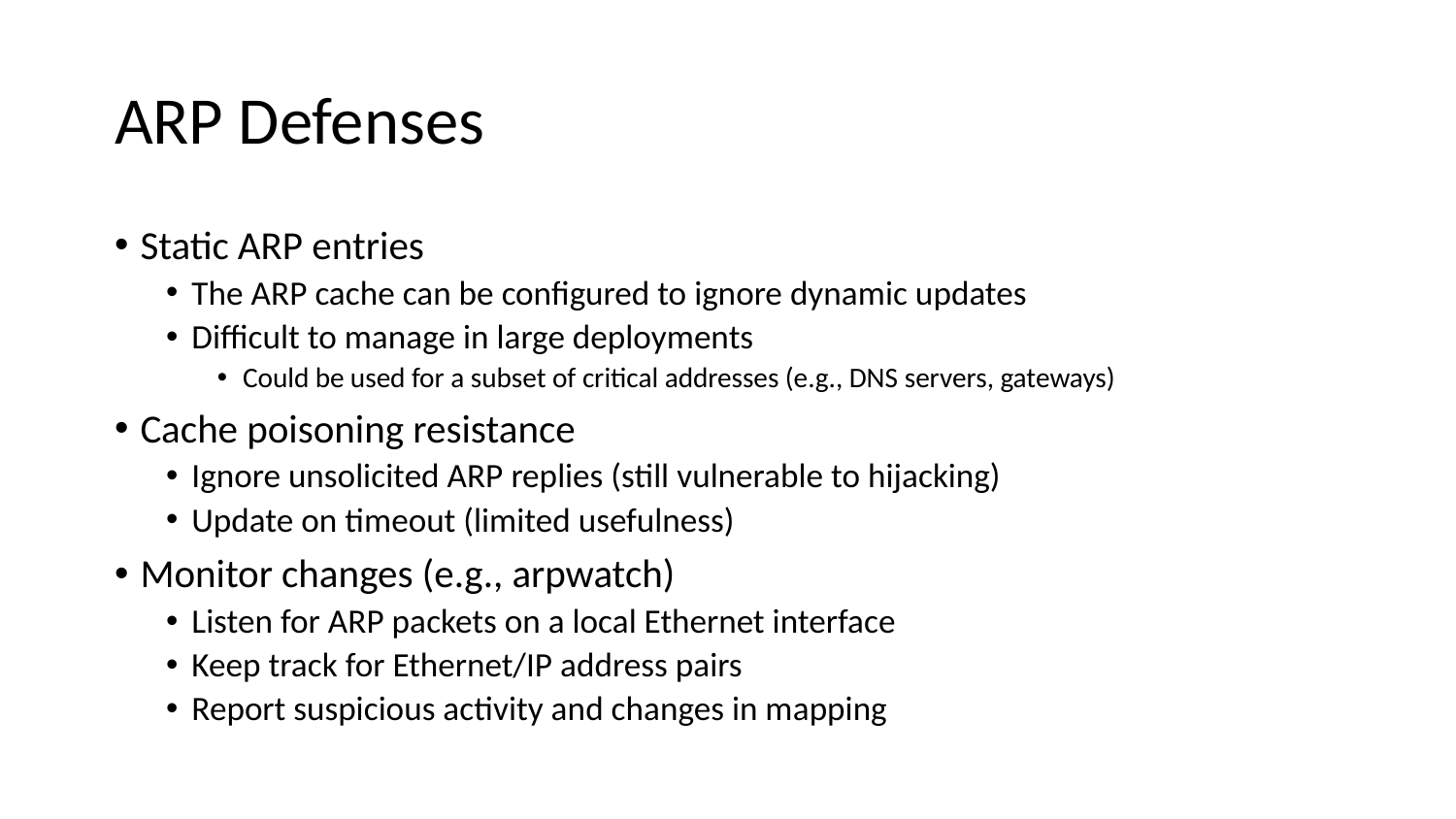

# ARP Defenses
Static ARP entries
The ARP cache can be configured to ignore dynamic updates
Difficult to manage in large deployments
Could be used for a subset of critical addresses (e.g., DNS servers, gateways)
Cache poisoning resistance
Ignore unsolicited ARP replies (still vulnerable to hijacking)
Update on timeout (limited usefulness)
Monitor changes (e.g., arpwatch)
Listen for ARP packets on a local Ethernet interface
Keep track for Ethernet/IP address pairs
Report suspicious activity and changes in mapping